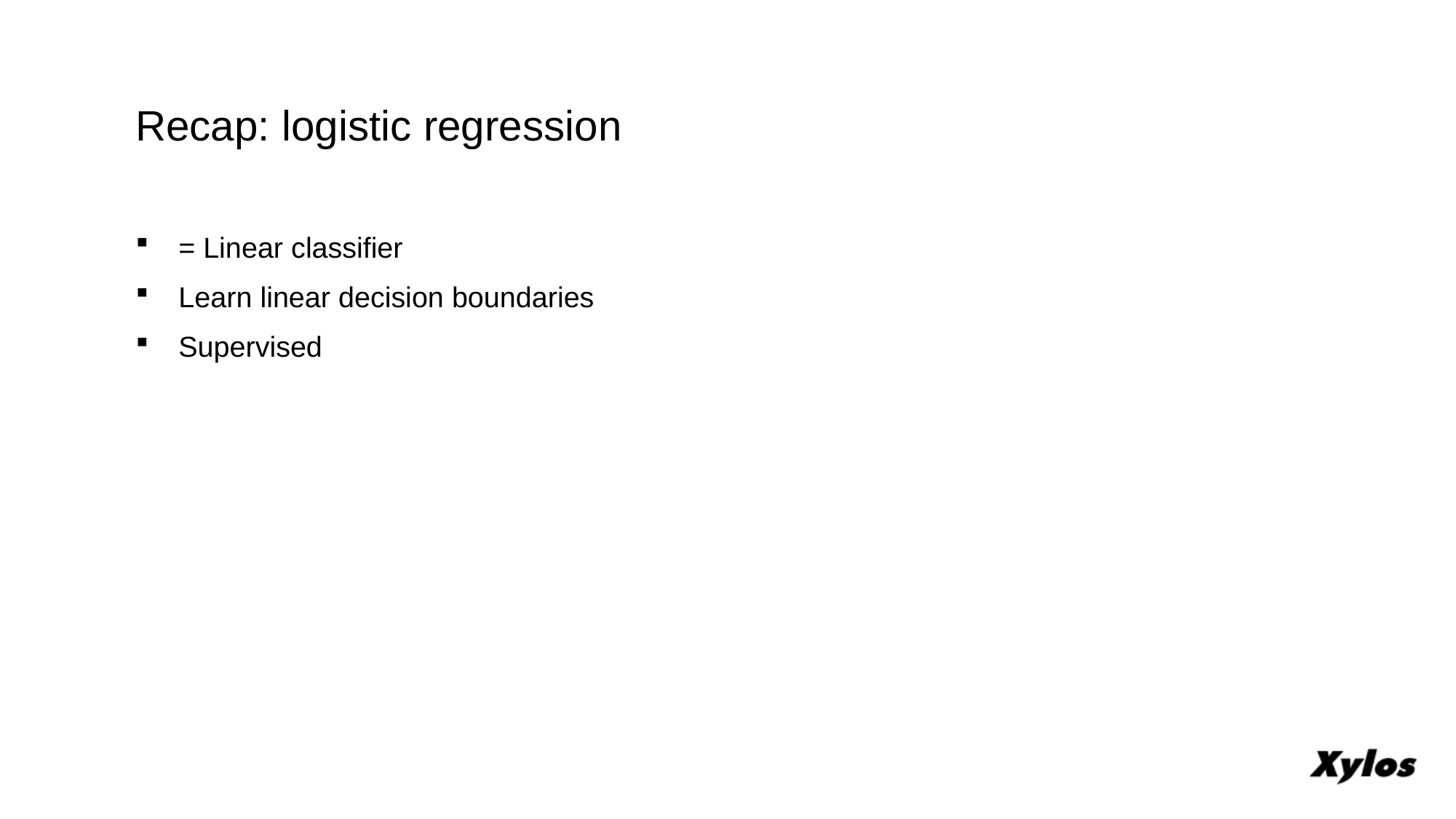

# Recap: logistic regression
= Linear classifier
Learn linear decision boundaries
Supervised